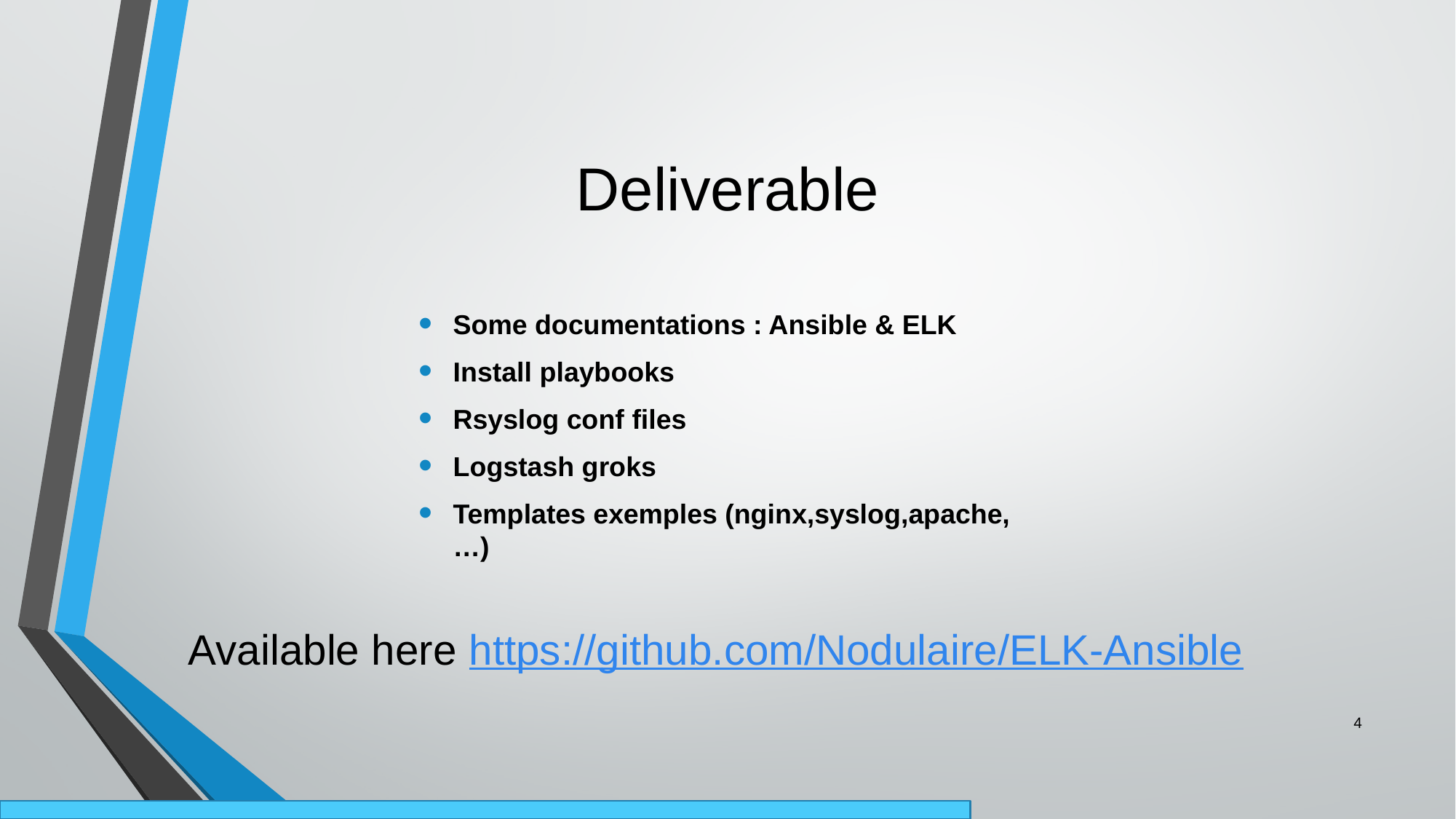

# Deliverable
Some documentations : Ansible & ELK
Install playbooks
Rsyslog conf files
Logstash groks
Templates exemples (nginx,syslog,apache,…)

Available here https://github.com/Nodulaire/ELK-Ansible
4